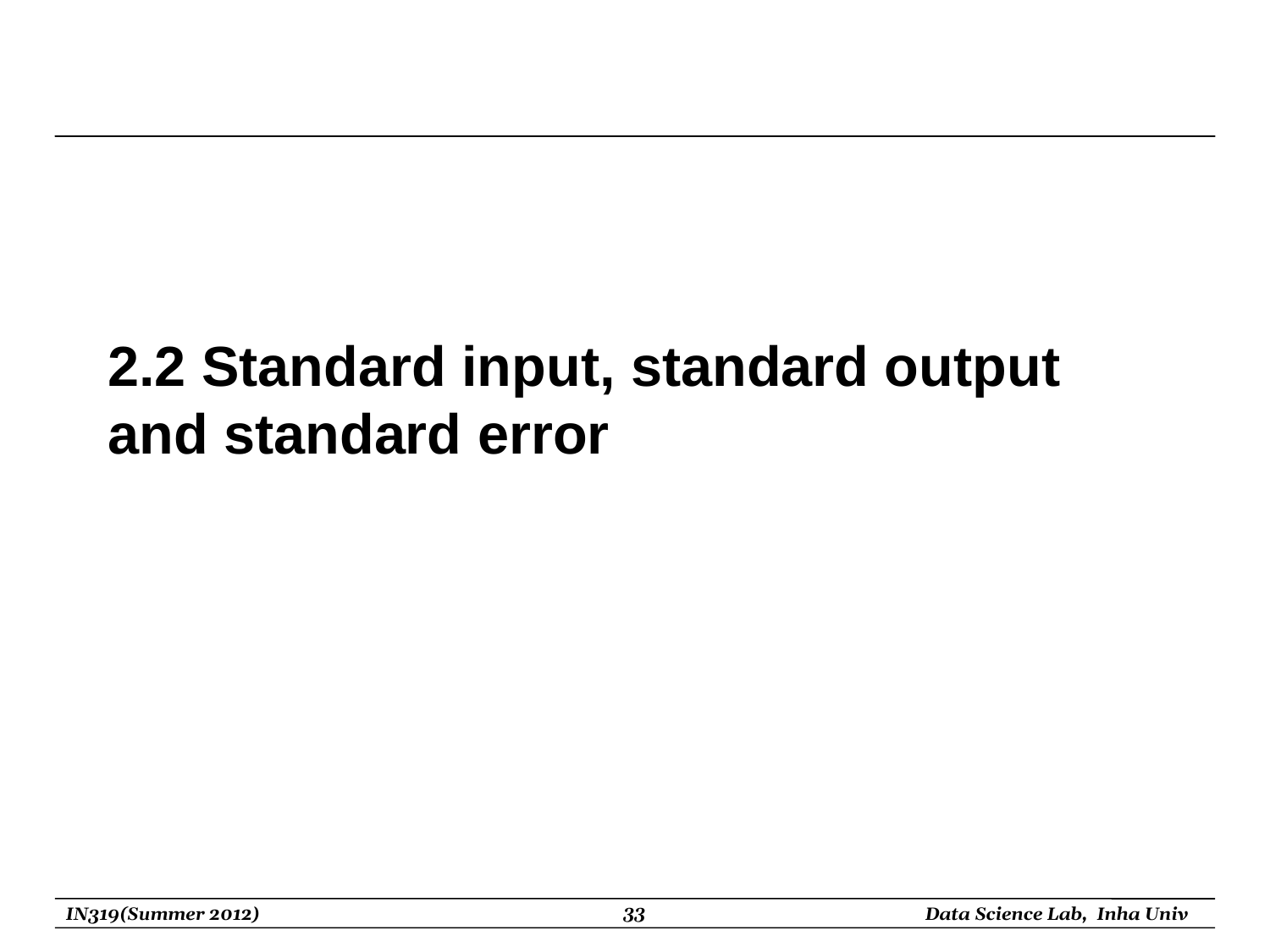

# 2.2 Standard input, standard output and standard error

33